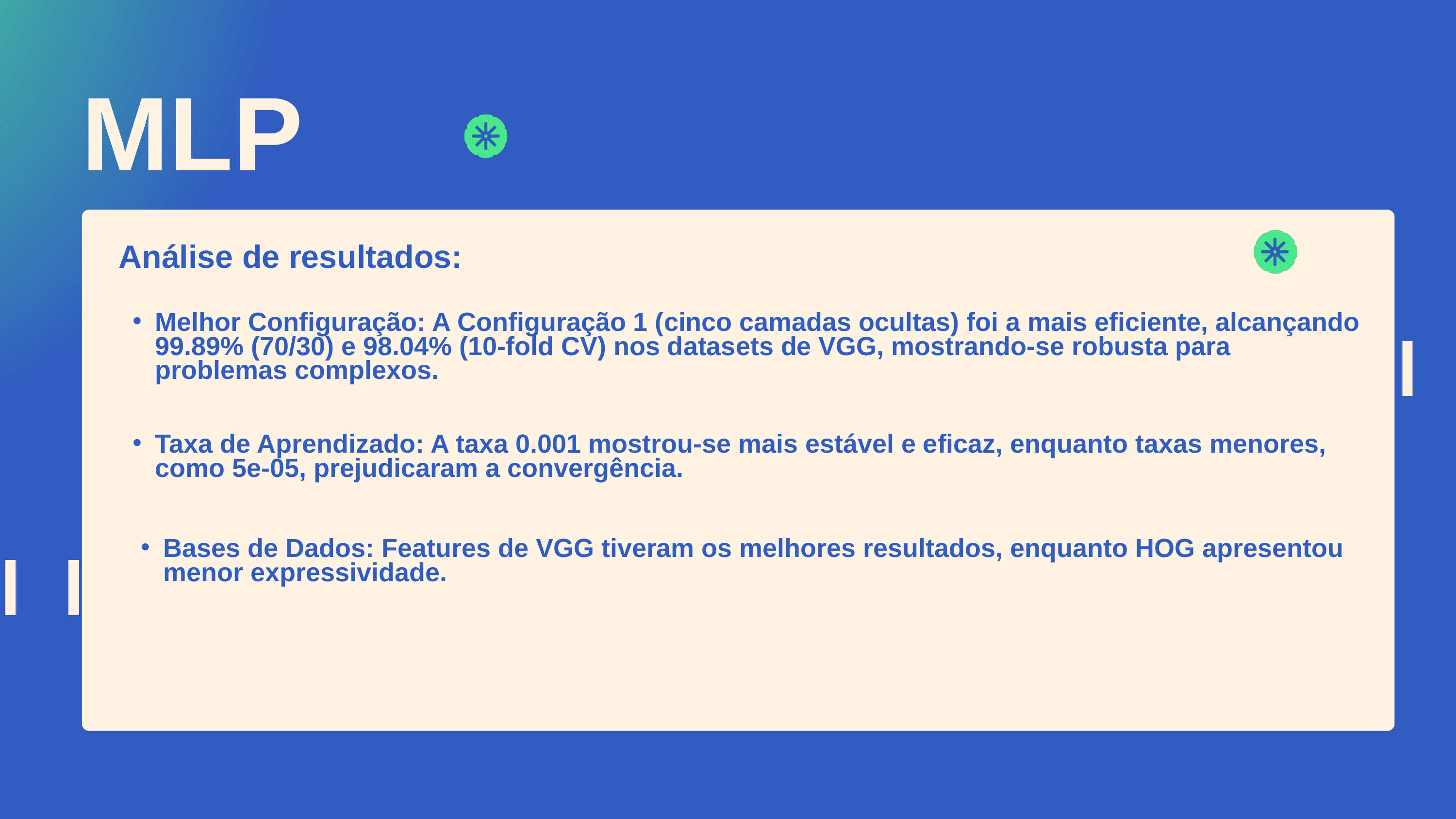

MLP

Análise de resultados:
Melhor Configuração: A Configuração 1 (cinco camadas ocultas) foi a mais eficiente, alcançando 99.89% (70/30) e 98.04% (10-fold CV) nos datasets de VGG, mostrando-se robusta para problemas complexos.

Taxa de Aprendizado: A taxa 0.001 mostrou-se mais estável e eficaz, enquanto taxas menores, como 5e-05, prejudicaram a convergência.

Bases de Dados: Features de VGG tiveram os melhores resultados, enquanto HOG apresentou menor expressividade.